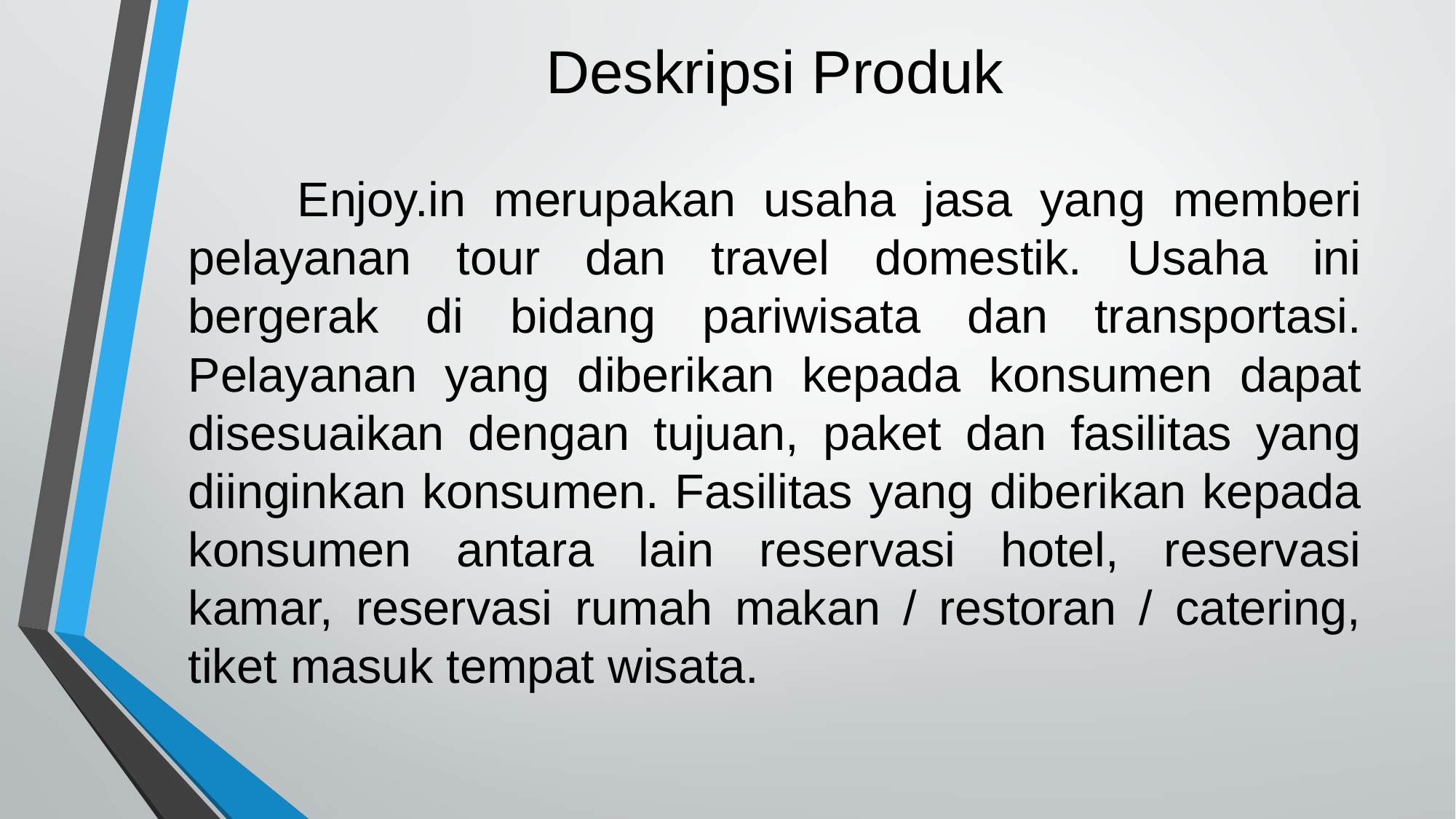

# Deskripsi Produk
	Enjoy.in merupakan usaha jasa yang memberi pelayanan tour dan travel domestik. Usaha ini bergerak di bidang pariwisata dan transportasi. Pelayanan yang diberikan kepada konsumen dapat disesuaikan dengan tujuan, paket dan fasilitas yang diinginkan konsumen. Fasilitas yang diberikan kepada konsumen antara lain reservasi hotel, reservasi kamar, reservasi rumah makan / restoran / catering, tiket masuk tempat wisata.